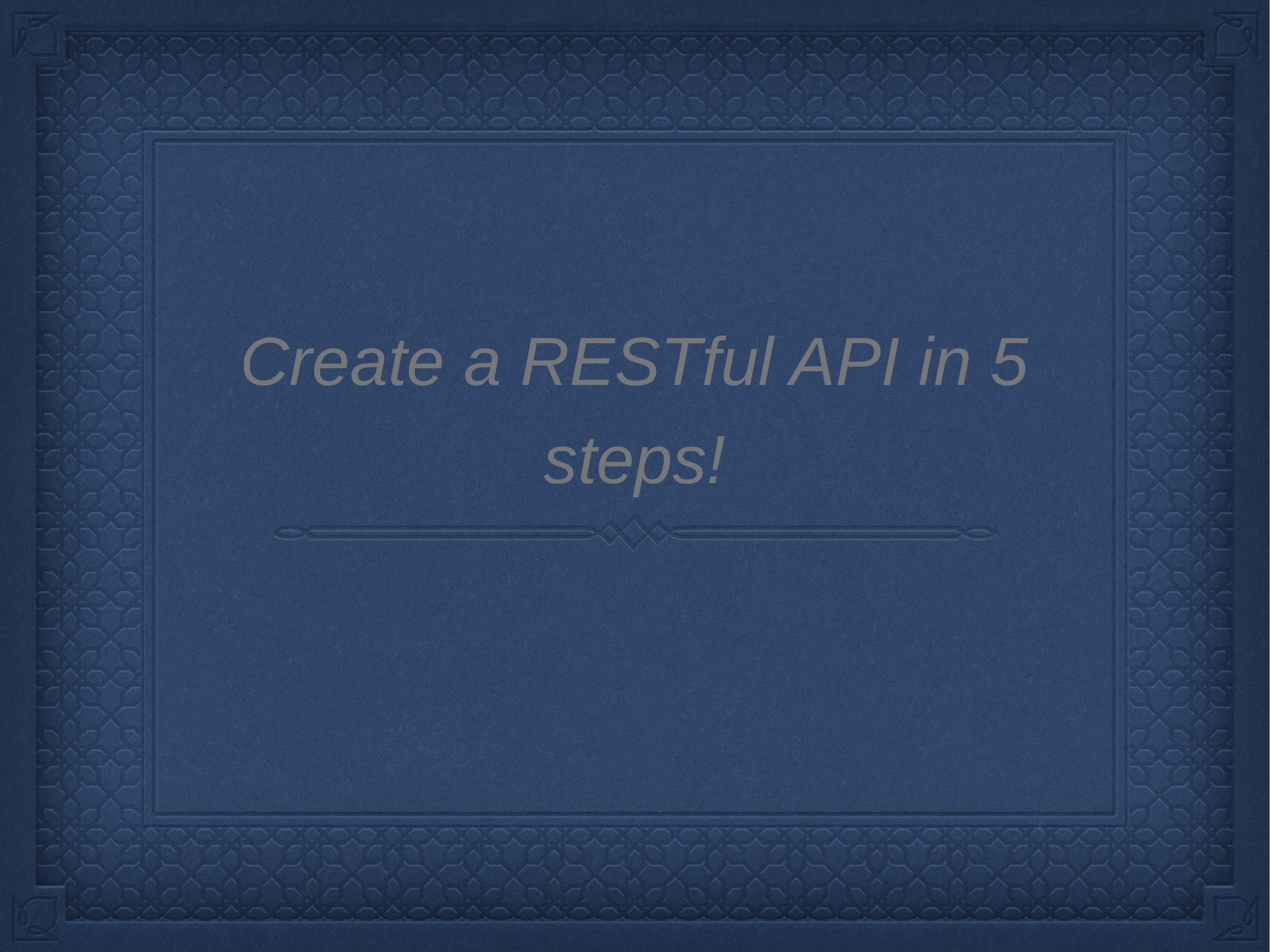

# Create a RESTful API in 5 steps!